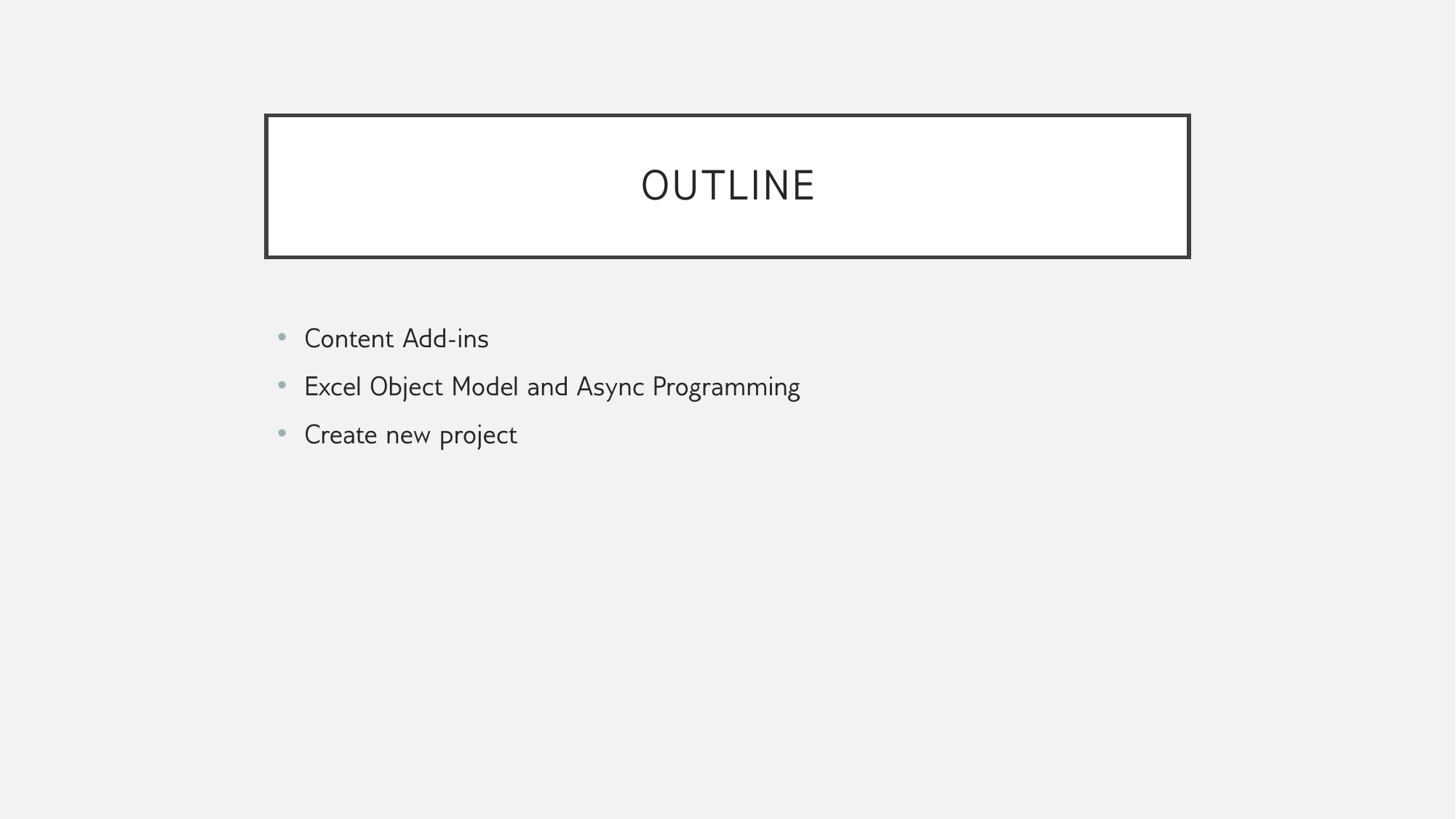

# outline
Content Add-ins
Excel Object Model and Async Programming
Create new project